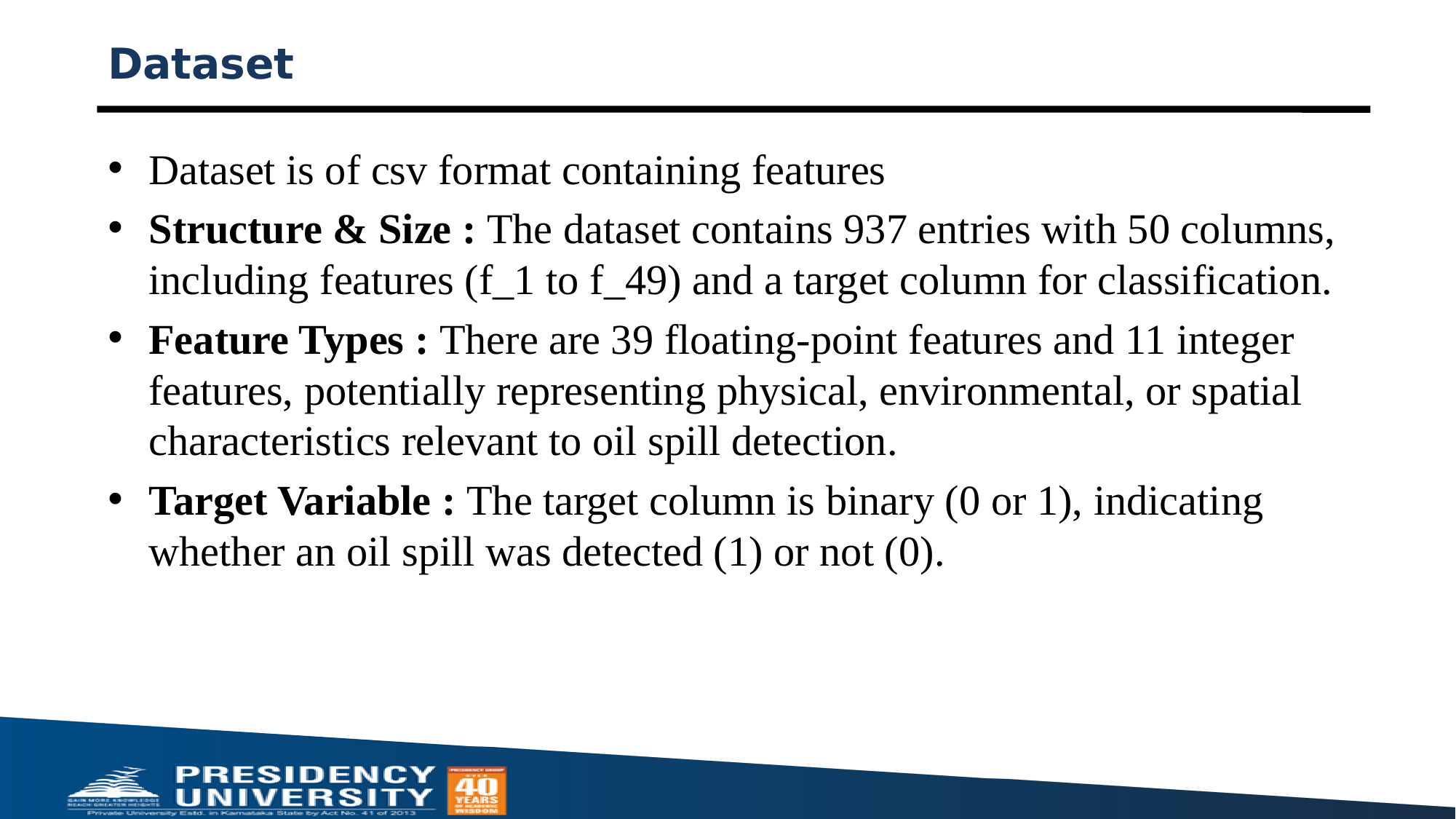

# Dataset
Dataset is of csv format containing features
Structure & Size : The dataset contains 937 entries with 50 columns, including features (f_1 to f_49) and a target column for classification.
Feature Types : There are 39 floating-point features and 11 integer features, potentially representing physical, environmental, or spatial characteristics relevant to oil spill detection.
Target Variable : The target column is binary (0 or 1), indicating whether an oil spill was detected (1) or not (0).